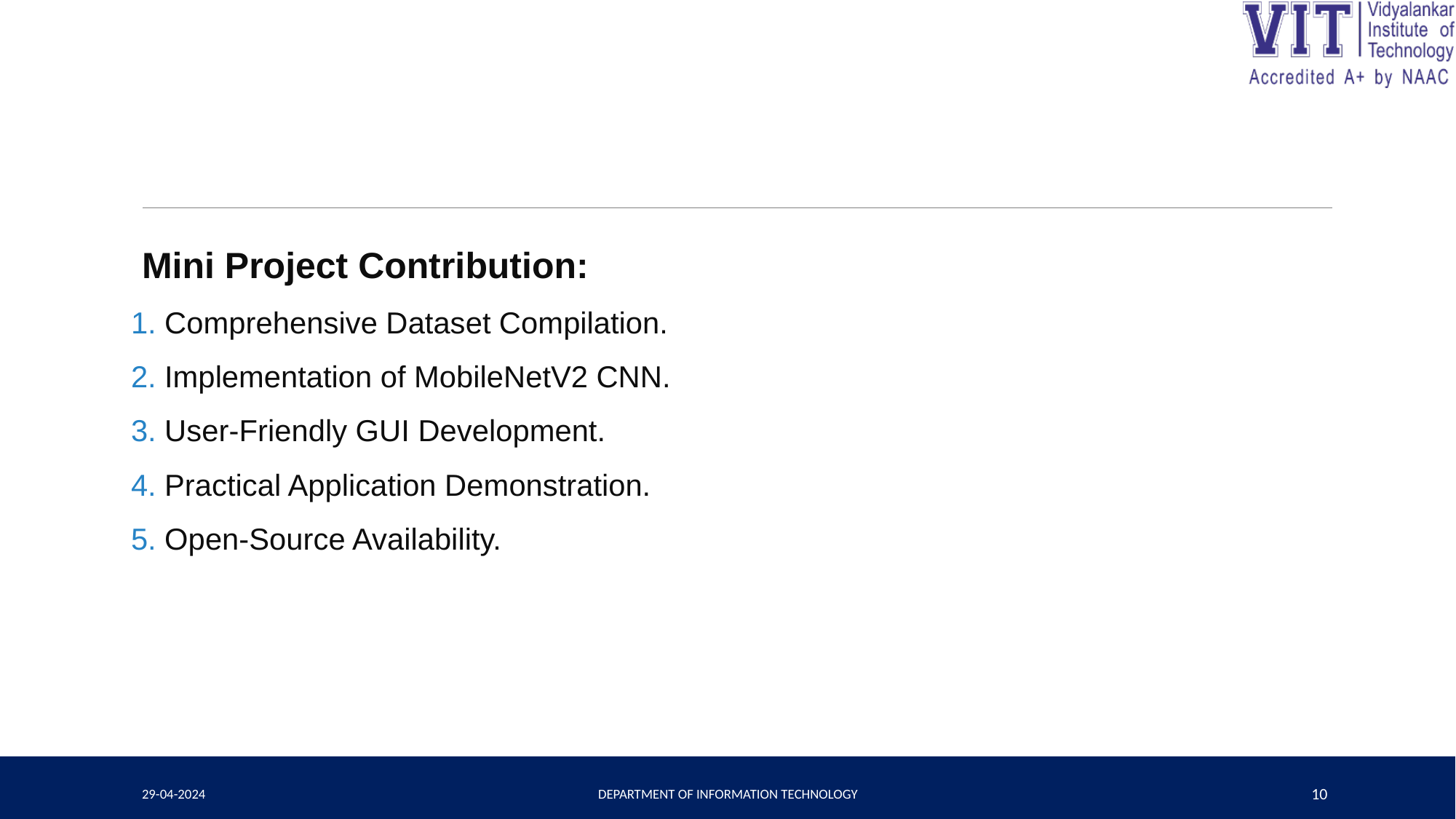

#
Mini Project Contribution:
 Comprehensive Dataset Compilation.
 Implementation of MobileNetV2 CNN.
 User-Friendly GUI Development.
 Practical Application Demonstration.
 Open-Source Availability.

29-04-2024
Department of Information Technology
10